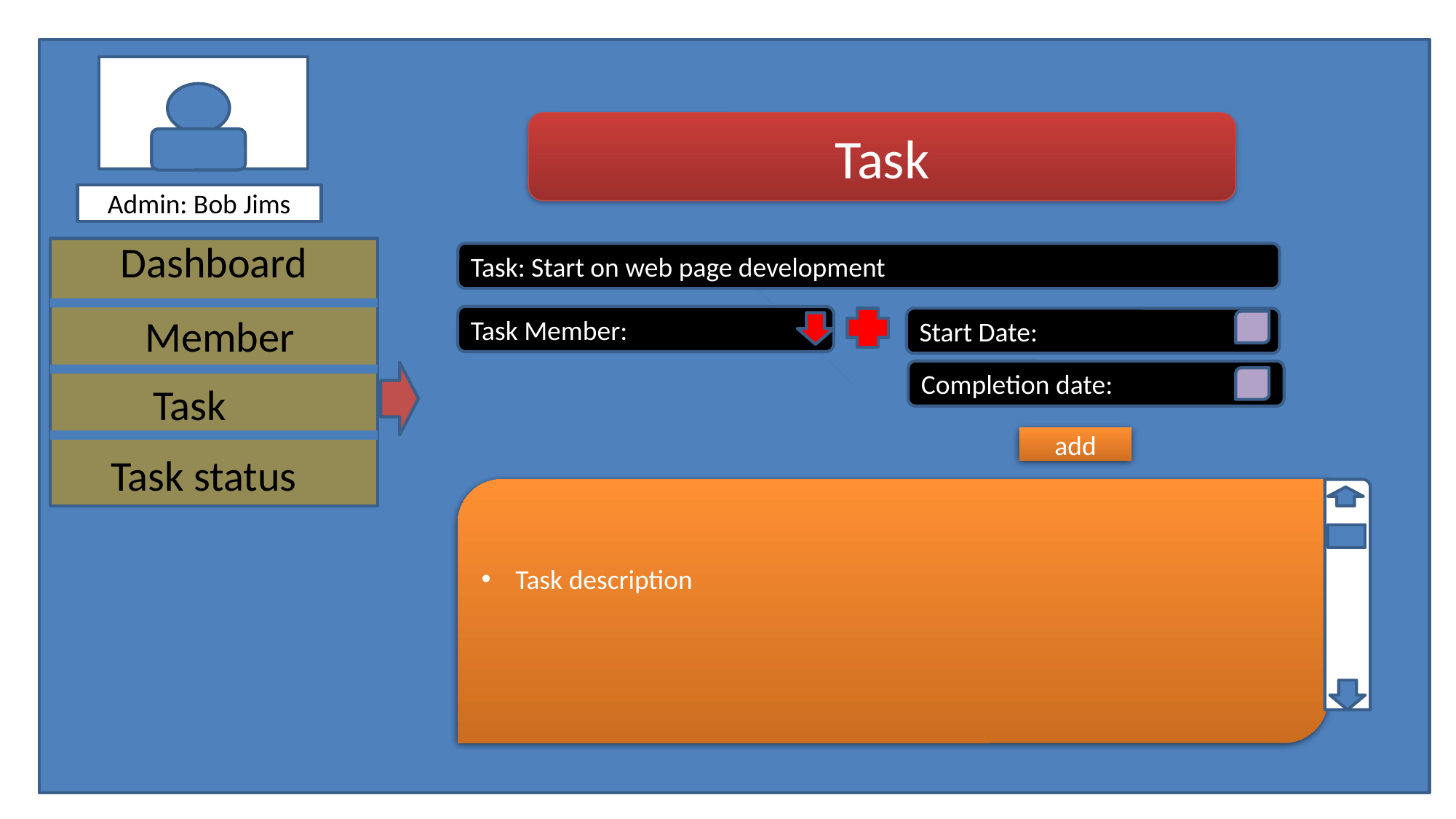

Task

Admin: Bob Jims
Dashboard

Task: Start on web page development

Member
Task Member:

Start Date:

Completion date:

Task
add

Task status

Task description